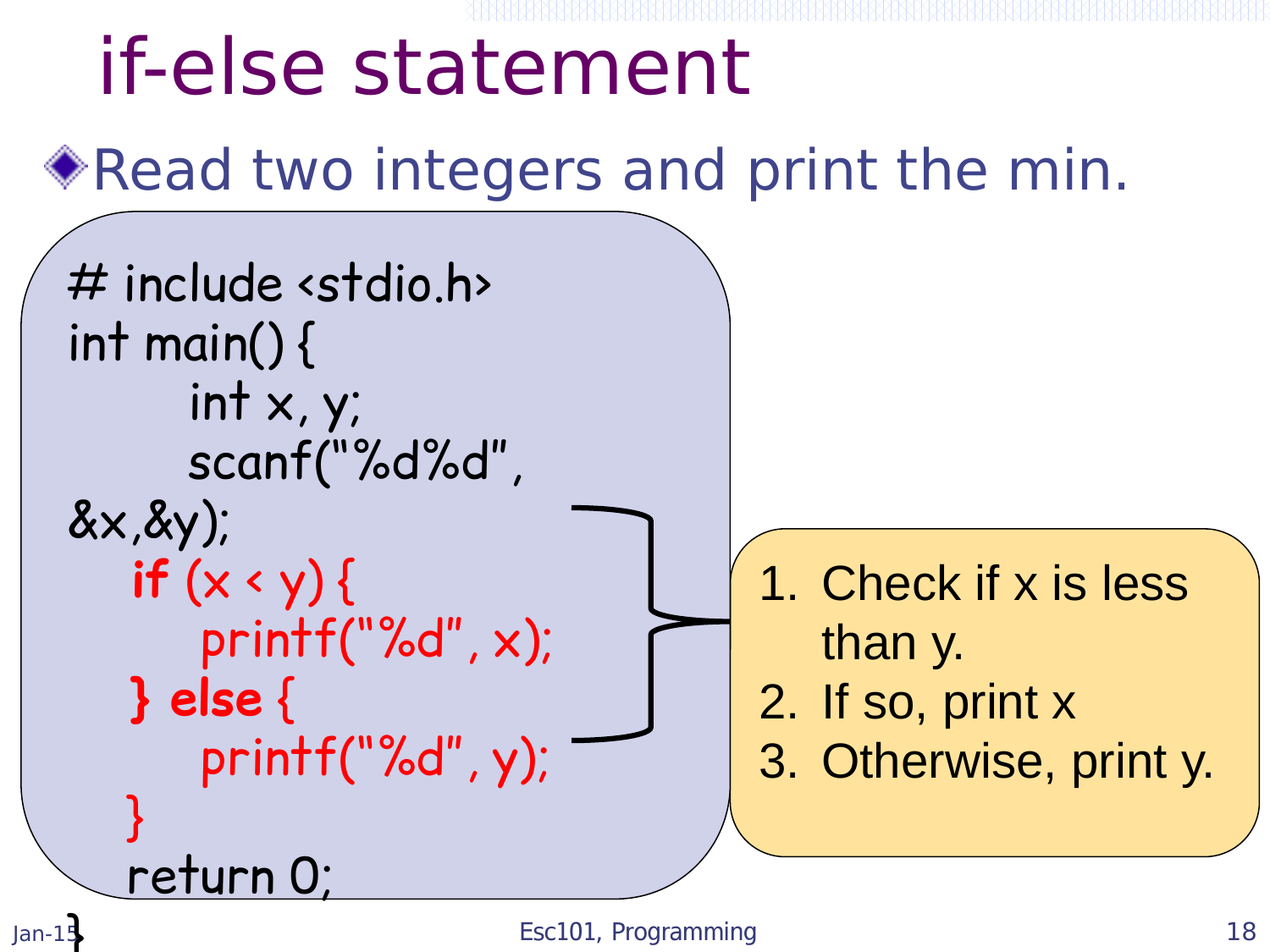

# if-else statement
Read two integers and print the min.

# include <stdio.h>
int main() {
	    int x, y;
	    scanf(“%d%d”, &x,&y);
   if (x < y) {
         printf(“%d”, x);
   } else {
         printf(“%d”, y);
    }
    return 0;
}

Check if x is less than y.
If so, print x
Otherwise, print y.
Jan-15
Esc101, Programming
18